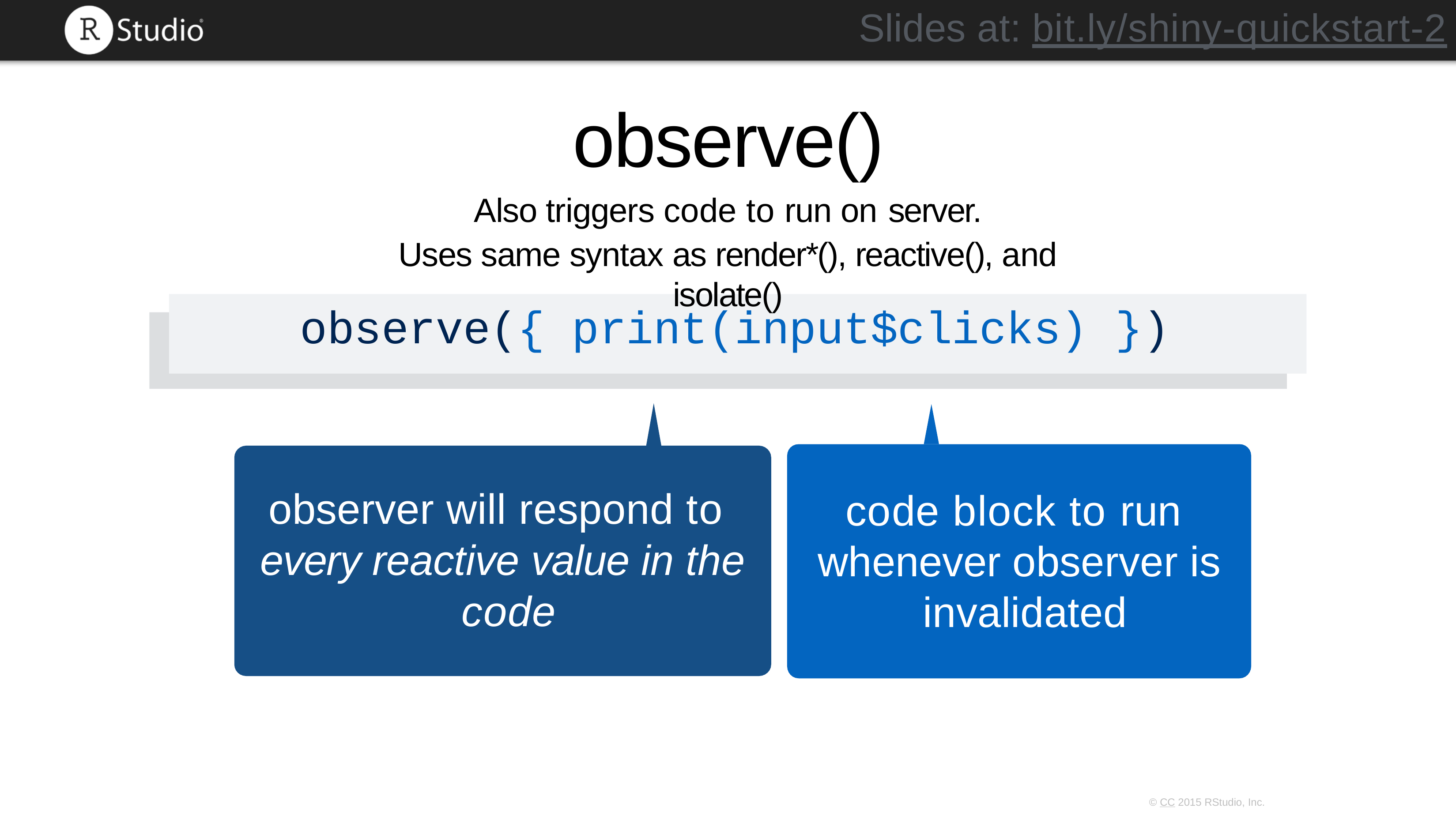

Slides at: bit.ly/shiny-quickstart-2

# observe()
Also triggers code to run on server.
Uses same syntax as render*(), reactive(), and isolate()

observe({ print(input$clicks) })

observer will respond to  every reactive value in the  code
code block to run  whenever observer is  invalidated
© CC 2015 RStudio, Inc.